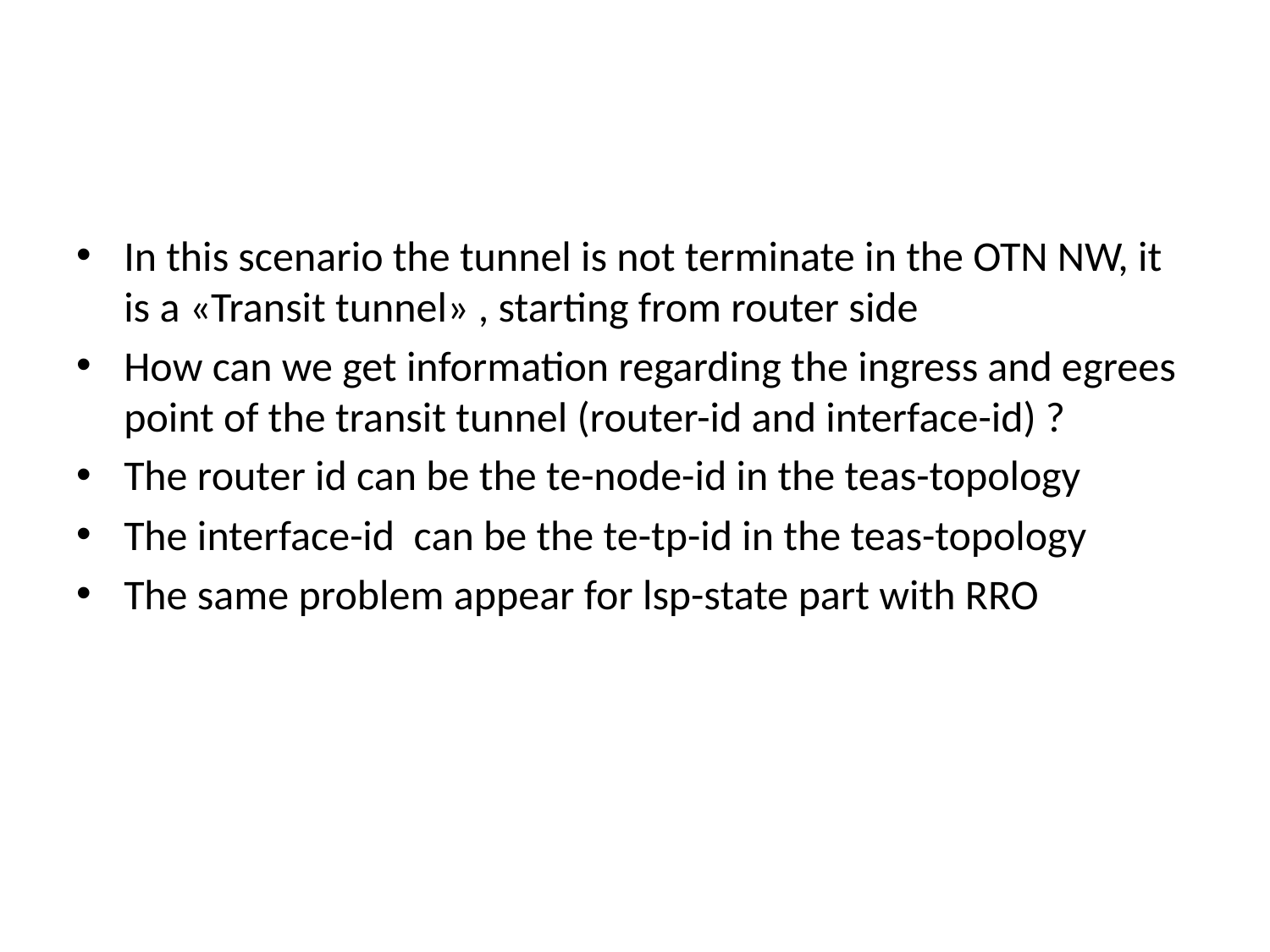

#
In this scenario the tunnel is not terminate in the OTN NW, it is a «Transit tunnel» , starting from router side
How can we get information regarding the ingress and egrees point of the transit tunnel (router-id and interface-id) ?
The router id can be the te-node-id in the teas-topology
The interface-id  can be the te-tp-id in the teas-topology
The same problem appear for lsp-state part with RRO